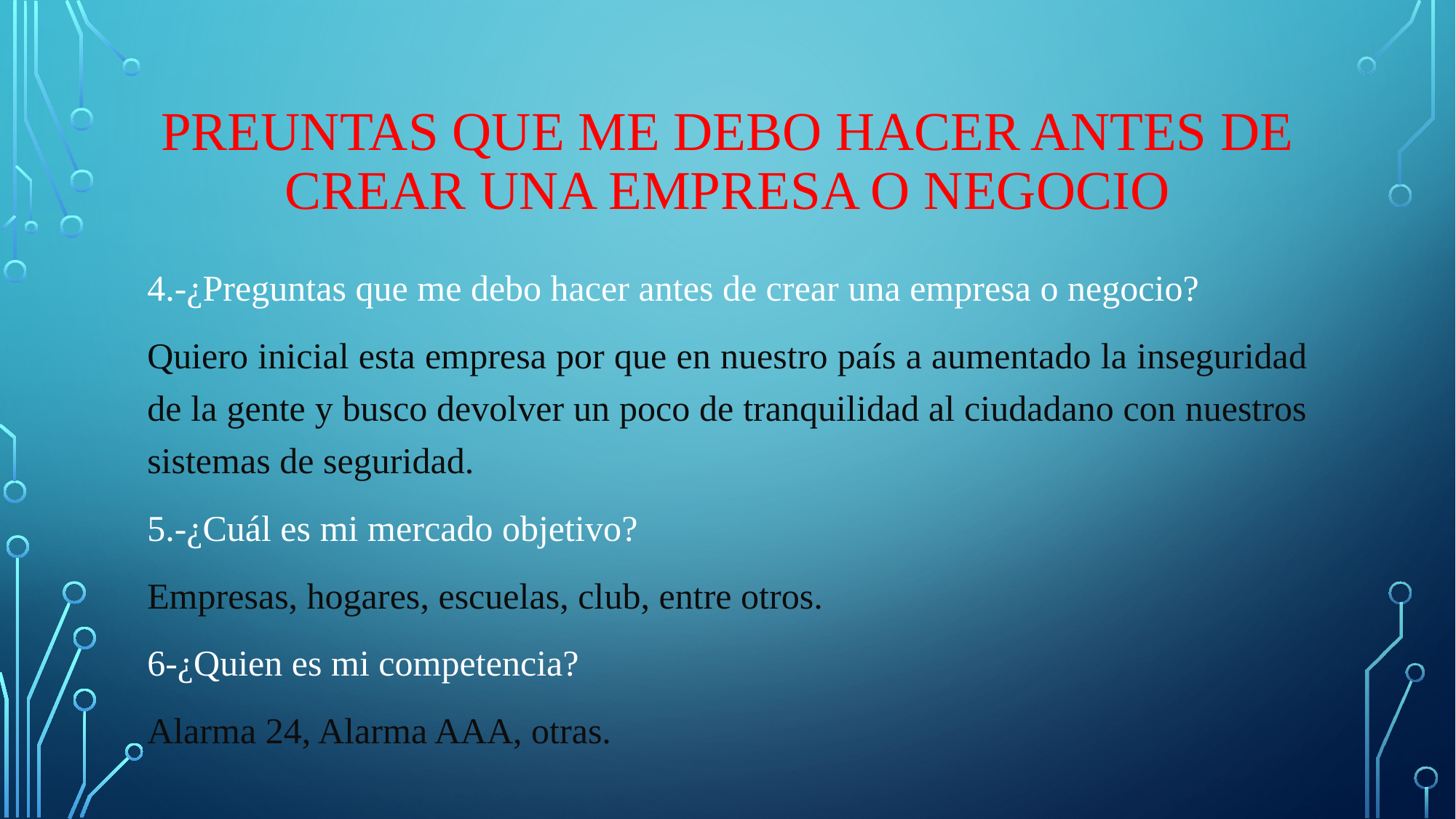

# PREUNTAS QUE ME DEBO HACER ANTES DE CREAR UNA EMPRESA O NEGOCIO
4.-¿Preguntas que me debo hacer antes de crear una empresa o negocio?
Quiero inicial esta empresa por que en nuestro país a aumentado la inseguridad de la gente y busco devolver un poco de tranquilidad al ciudadano con nuestros sistemas de seguridad.
5.-¿Cuál es mi mercado objetivo?
Empresas, hogares, escuelas, club, entre otros.
6-¿Quien es mi competencia?
Alarma 24, Alarma AAA, otras.